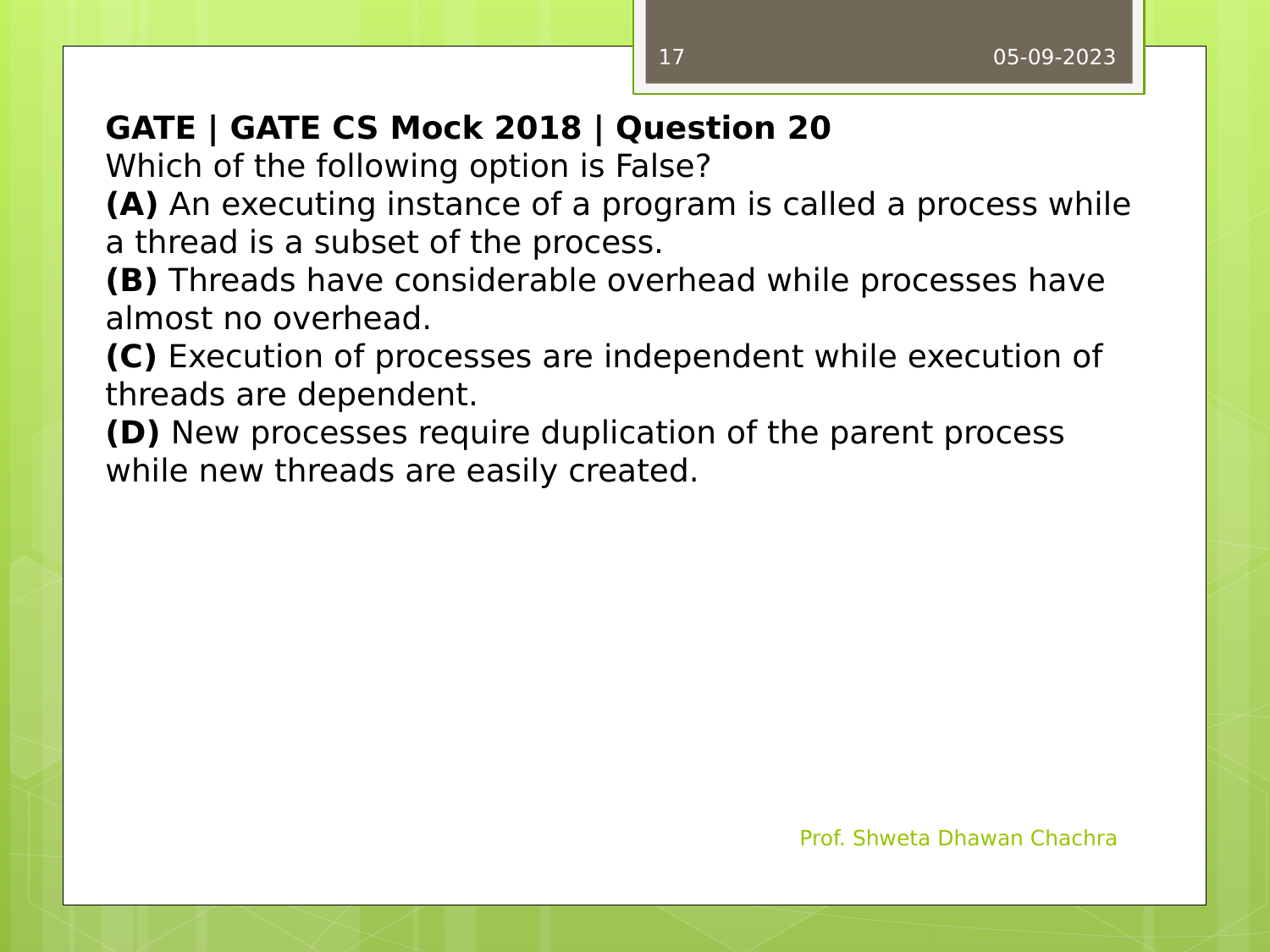

17
05-09-2023
GATE | GATE CS Mock 2018 | Question 20
Which of the following option is False?
(A) An executing instance of a program is called a process while a thread is a subset of the process.
(B) Threads have considerable overhead while processes have almost no overhead.
(C) Execution of processes are independent while execution of threads are dependent.
(D) New processes require duplication of the parent process while new threads are easily created.
Prof. Shweta Dhawan Chachra